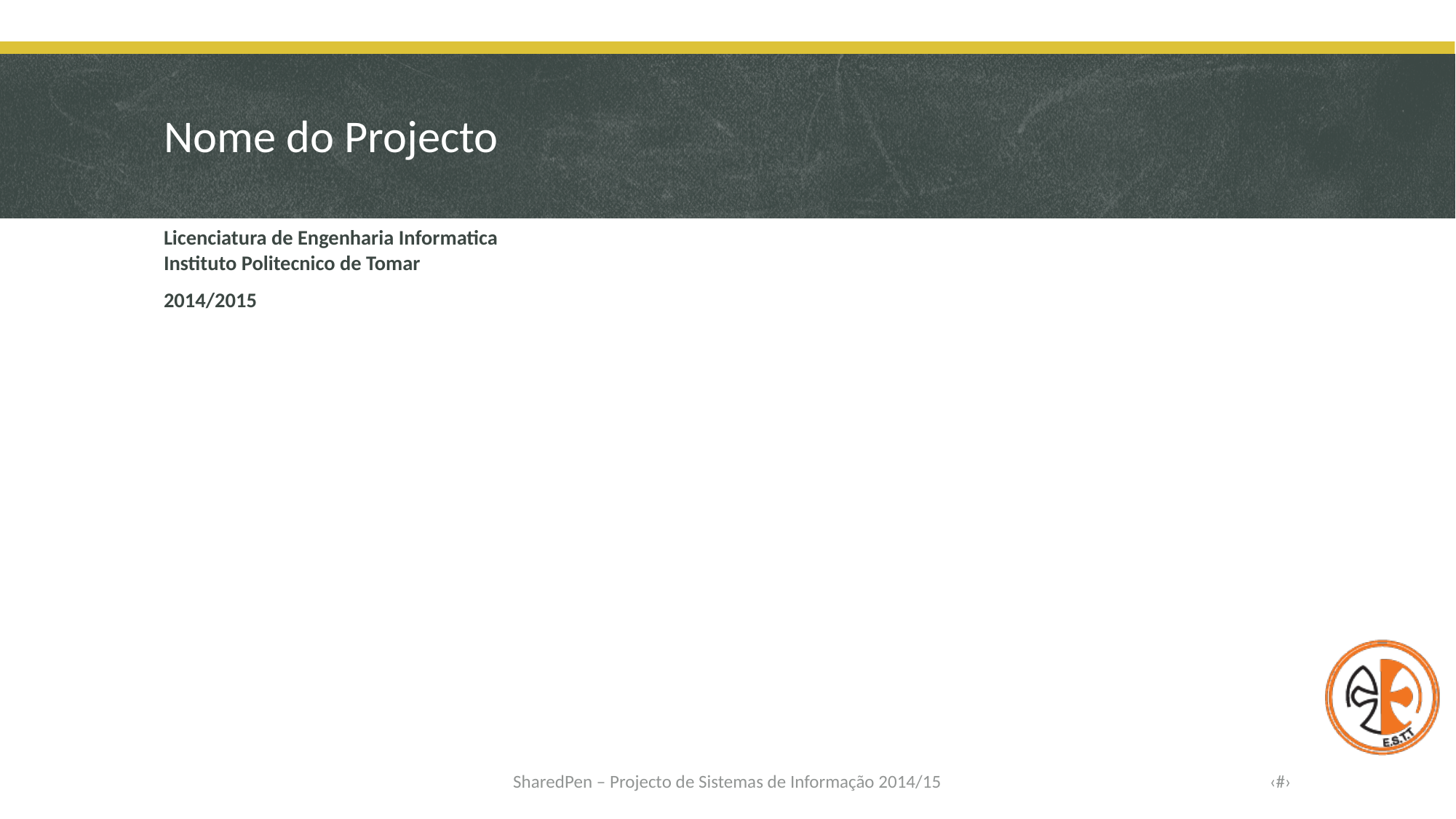

# Nome do Projecto
Licenciatura de Engenharia Informatica
Instituto Politecnico de Tomar
2014/2015

SharedPen – Projecto de Sistemas de Informação 2014/15
‹#›